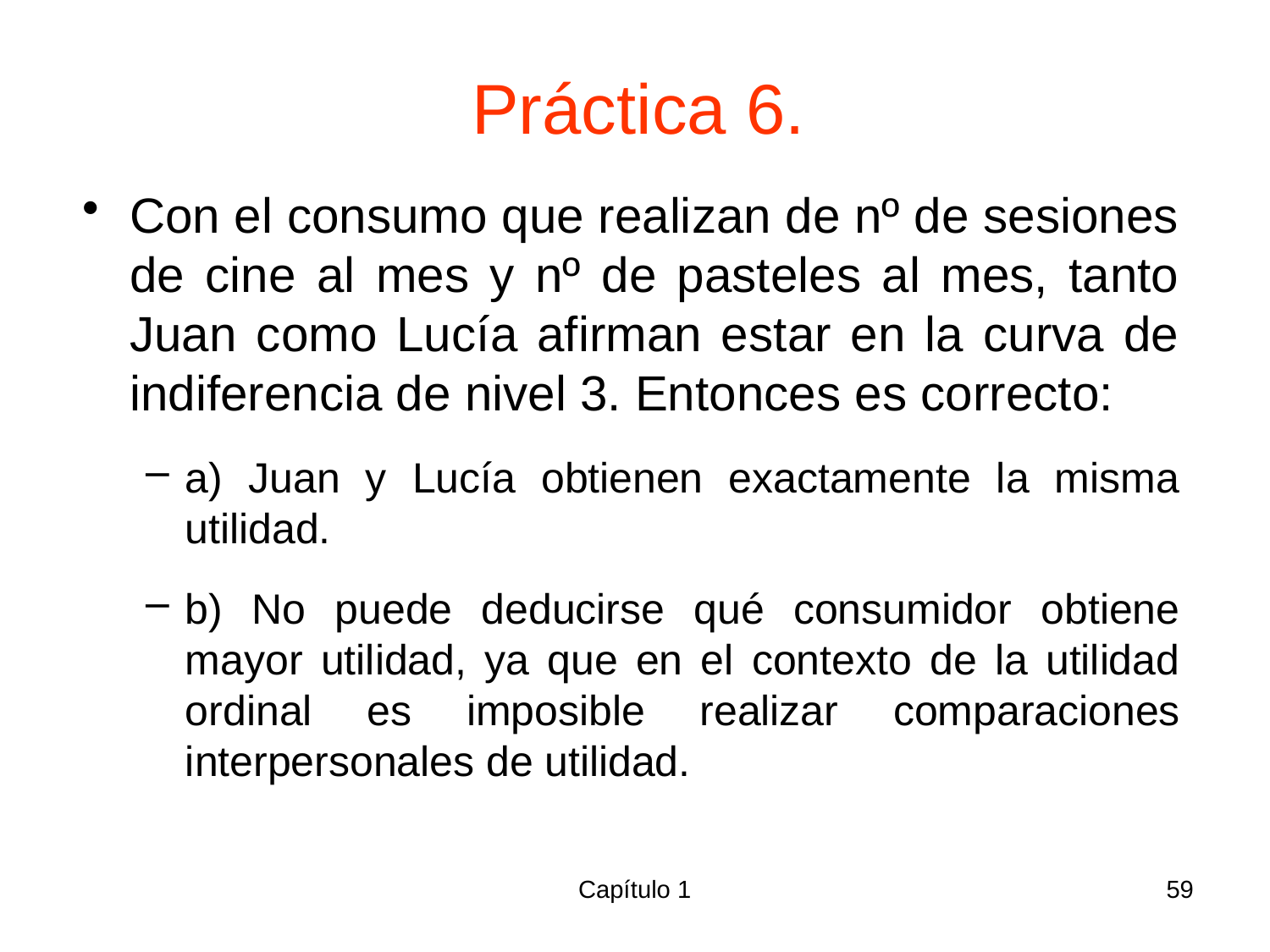

# Práctica 6.
Con el consumo que realizan de nº de sesiones de cine al mes y nº de pasteles al mes, tanto Juan como Lucía afirman estar en la curva de indiferencia de nivel 3. Entonces es correcto:
a) Juan y Lucía obtienen exactamente la misma utilidad.
b) No puede deducirse qué consumidor obtiene mayor utilidad, ya que en el contexto de la utilidad ordinal es imposible realizar comparaciones interpersonales de utilidad.

Capítulo 1
59